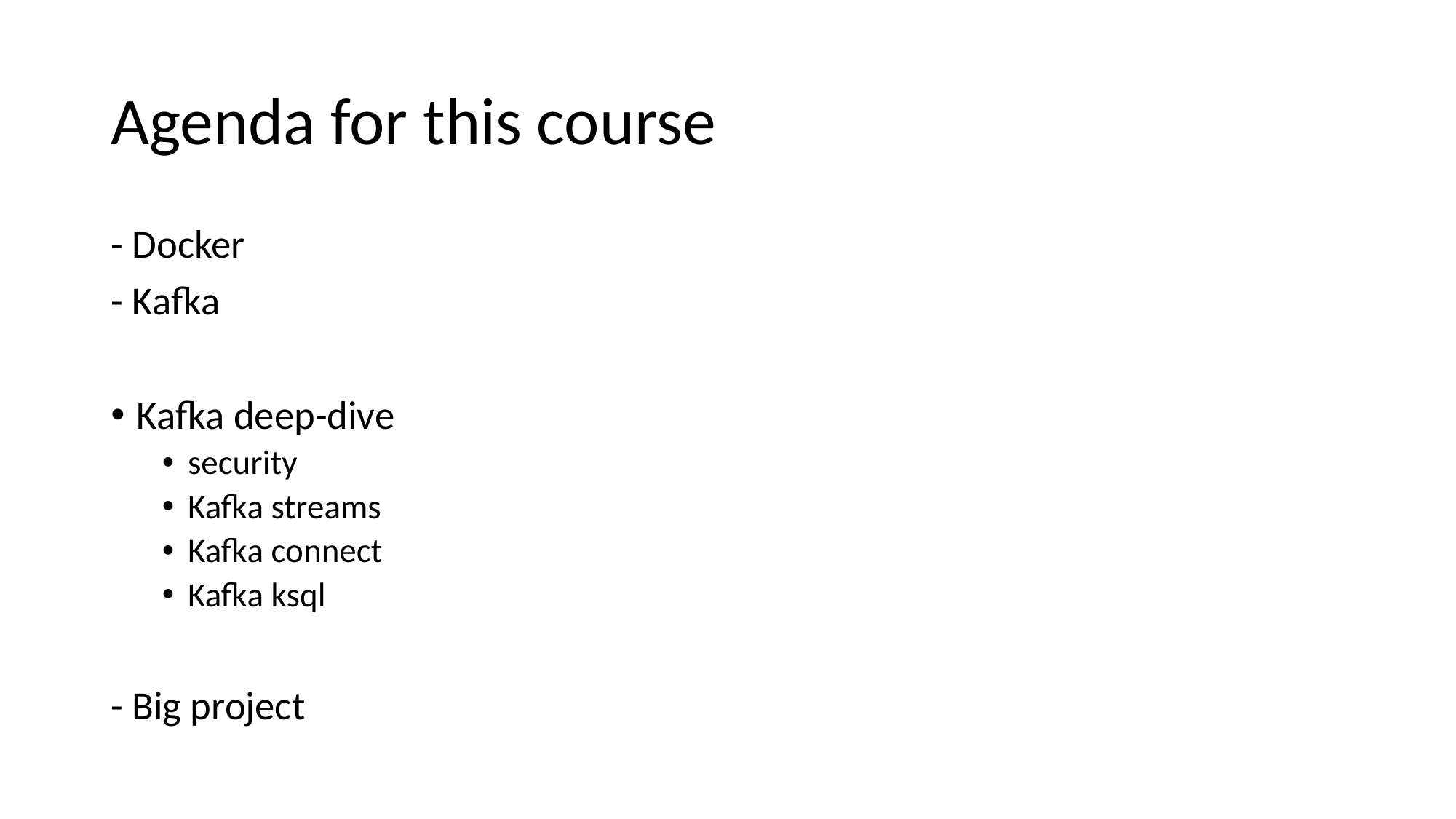

# Agenda for this course
- Docker
- Kafka

Kafka deep-dive
security
Kafka streams
Kafka connect
Kafka ksql

- Big project